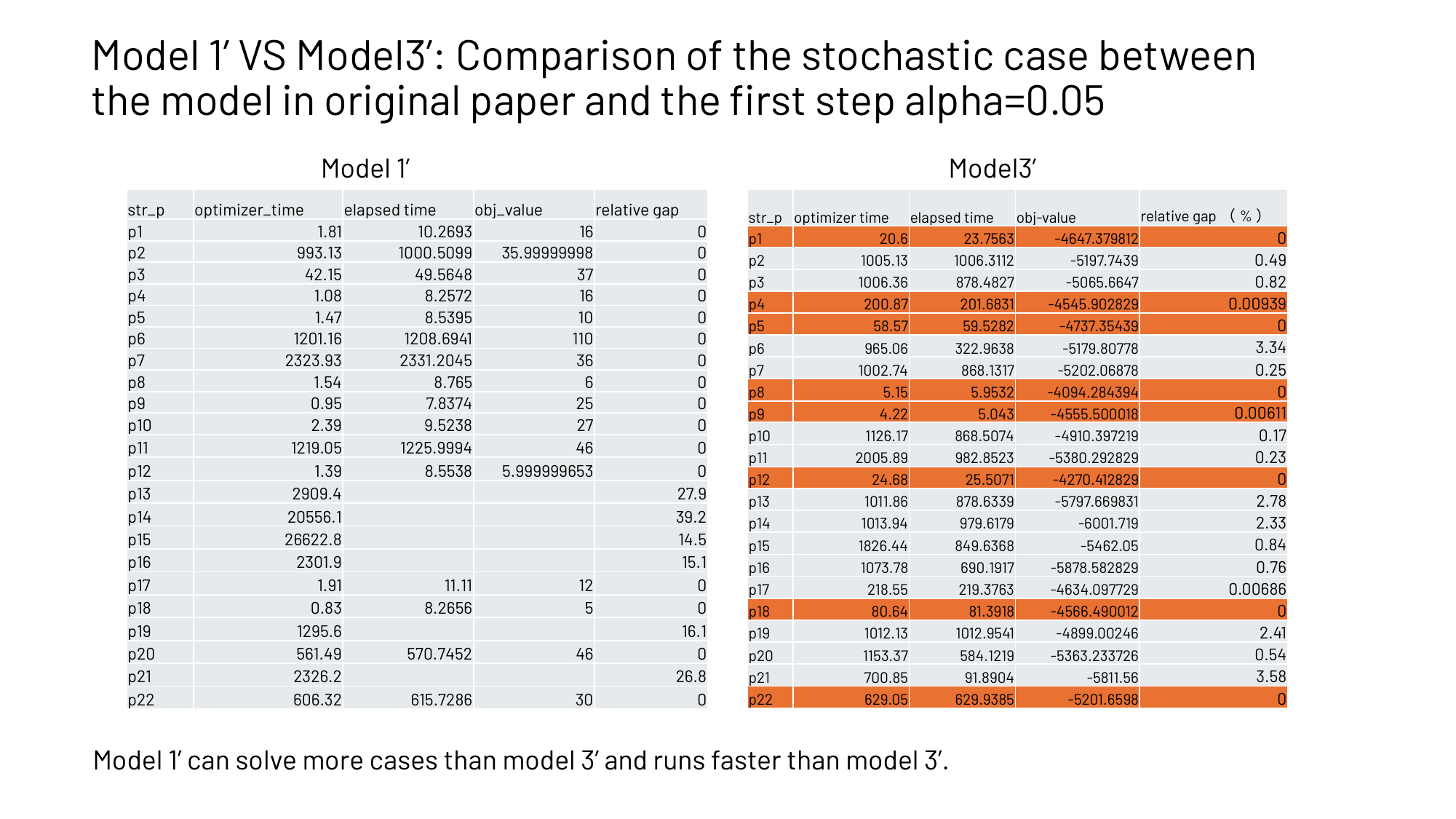

# Model 1’ VS Model3’: Comparison of the stochastic case between the model in original paper and the first step alpha=0.05
Model 1’
Model3’
| str\_p | optimizer time | elapsed time | obj-value | relative gap（%） |
| --- | --- | --- | --- | --- |
| p1 | 20.6 | 23.7563 | -4647.379812 | 0 |
| p2 | 1005.13 | 1006.3112 | -5197.7439 | 0.49 |
| p3 | 1006.36 | 878.4827 | -5065.6647 | 0.82 |
| p4 | 200.87 | 201.6831 | -4545.902829 | 0.00939 |
| p5 | 58.57 | 59.5282 | -4737.35439 | 0 |
| p6 | 965.06 | 322.9638 | -5179.80778 | 3.34 |
| p7 | 1002.74 | 868.1317 | -5202.06878 | 0.25 |
| p8 | 5.15 | 5.9532 | -4094.284394 | 0 |
| p9 | 4.22 | 5.043 | -4555.500018 | 0.00611 |
| p10 | 1126.17 | 868.5074 | -4910.397219 | 0.17 |
| p11 | 2005.89 | 982.8523 | -5380.292829 | 0.23 |
| p12 | 24.68 | 25.5071 | -4270.412829 | 0 |
| p13 | 1011.86 | 878.6339 | -5797.669831 | 2.78 |
| p14 | 1013.94 | 979.6179 | -6001.719 | 2.33 |
| p15 | 1826.44 | 849.6368 | -5462.05 | 0.84 |
| p16 | 1073.78 | 690.1917 | -5878.582829 | 0.76 |
| p17 | 218.55 | 219.3763 | -4634.097729 | 0.00686 |
| p18 | 80.64 | 81.3918 | -4566.490012 | 0 |
| p19 | 1012.13 | 1012.9541 | -4899.00246 | 2.41 |
| p20 | 1153.37 | 584.1219 | -5363.233726 | 0.54 |
| p21 | 700.85 | 91.8904 | -5811.56 | 3.58 |
| p22 | 629.05 | 629.9385 | -5201.6598 | 0 |
| str\_p | optimizer\_time | elapsed time | obj\_value | relative gap |
| --- | --- | --- | --- | --- |
| p1 | 1.81 | 10.2693 | 16 | 0 |
| p2 | 993.13 | 1000.5099 | 35.99999998 | 0 |
| p3 | 42.15 | 49.5648 | 37 | 0 |
| p4 | 1.08 | 8.2572 | 16 | 0 |
| p5 | 1.47 | 8.5395 | 10 | 0 |
| p6 | 1201.16 | 1208.6941 | 110 | 0 |
| p7 | 2323.93 | 2331.2045 | 36 | 0 |
| p8 | 1.54 | 8.765 | 6 | 0 |
| p9 | 0.95 | 7.8374 | 25 | 0 |
| p10 | 2.39 | 9.5238 | 27 | 0 |
| p11 | 1219.05 | 1225.9994 | 46 | 0 |
| p12 | 1.39 | 8.5538 | 5.999999653 | 0 |
| p13 | 2909.4 |  |  | 27.9 |
| p14 | 20556.1 |  |  | 39.2 |
| p15 | 26622.8 |  |  | 14.5 |
| p16 | 2301.9 |  |  | 15.1 |
| p17 | 1.91 | 11.11 | 12 | 0 |
| p18 | 0.83 | 8.2656 | 5 | 0 |
| p19 | 1295.6 |  |  | 16.1 |
| p20 | 561.49 | 570.7452 | 46 | 0 |
| p21 | 2326.2 |  |  | 26.8 |
| p22 | 606.32 | 615.7286 | 30 | 0 |
Model 1’ can solve more cases than model 3’ and runs faster than model 3’.